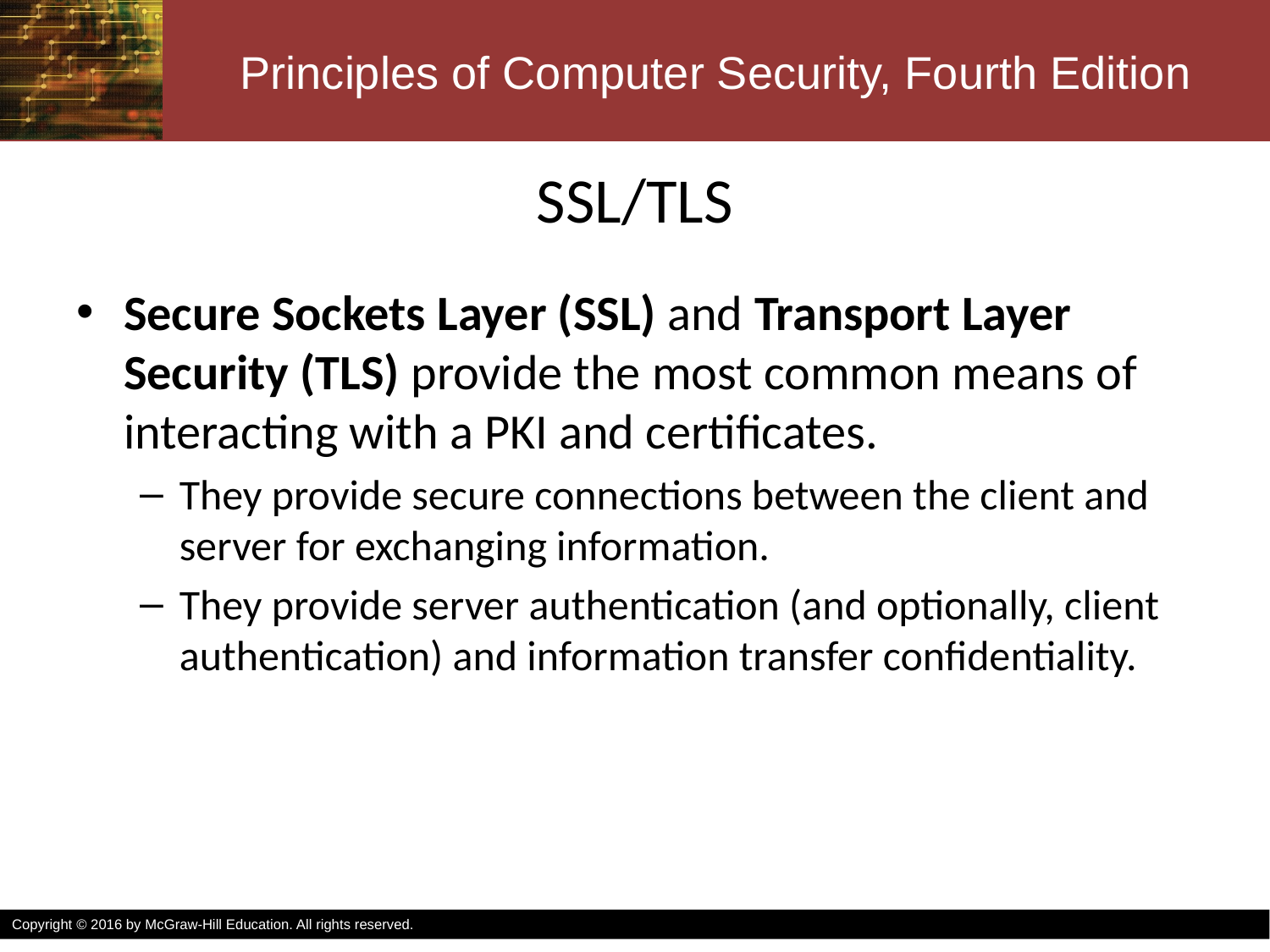

# SSL/TLS
Secure Sockets Layer (SSL) and Transport Layer Security (TLS) provide the most common means of interacting with a PKI and certificates.
They provide secure connections between the client and server for exchanging information.
They provide server authentication (and optionally, client authentication) and information transfer confidentiality.